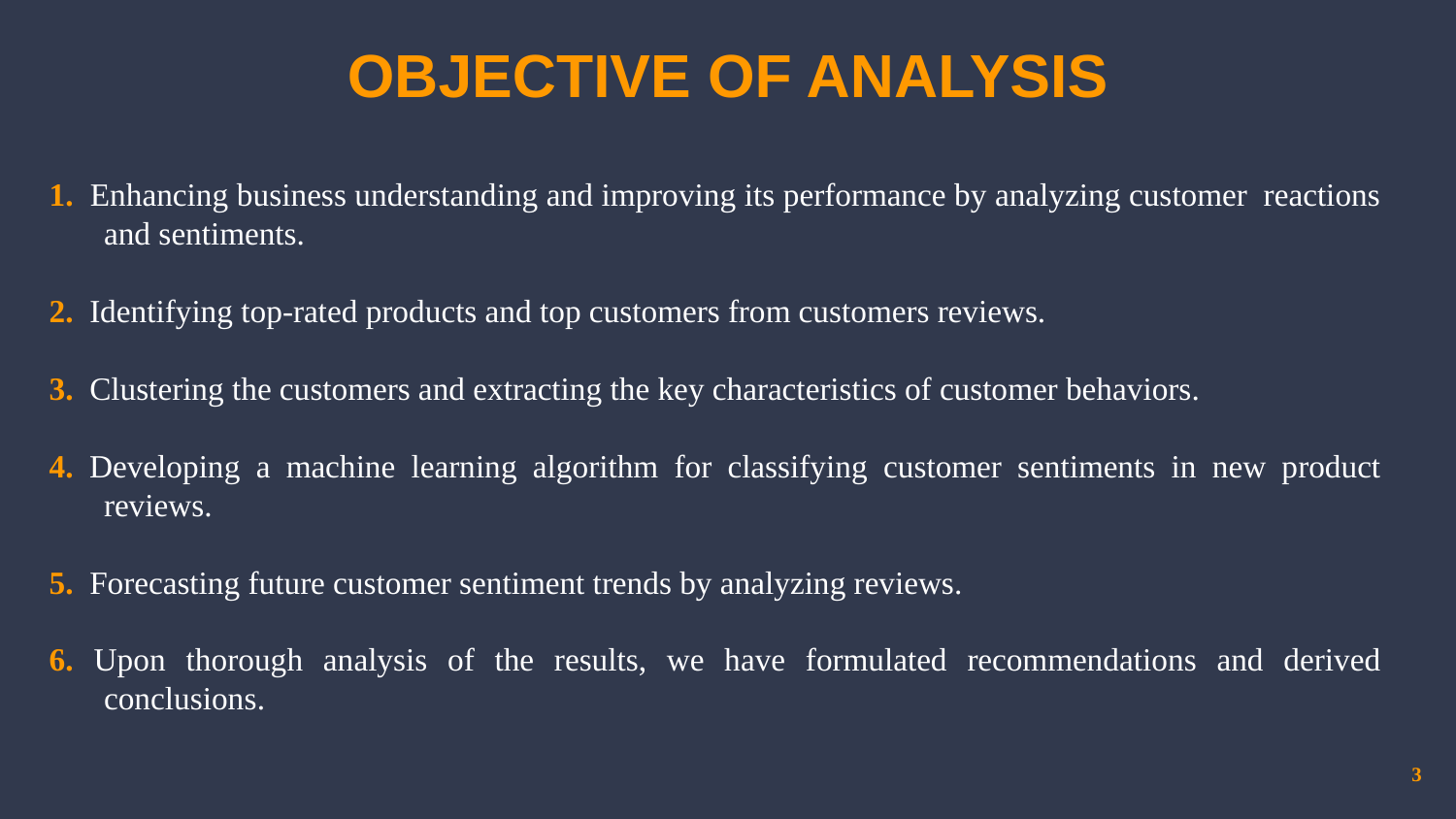

# OBJECTIVE OF ANALYSIS
1.  Enhancing business understanding and improving its performance by analyzing customer  reactions and sentiments.

2.  Identifying top-rated products and top customers from customers reviews.

3.  Clustering the customers and extracting the key characteristics of customer behaviors.

4. Developing a machine learning algorithm for classifying customer sentiments in new product reviews.

5.  Forecasting future customer sentiment trends by analyzing reviews.

6. Upon thorough analysis of the results, we have formulated recommendations and derived conclusions.

3